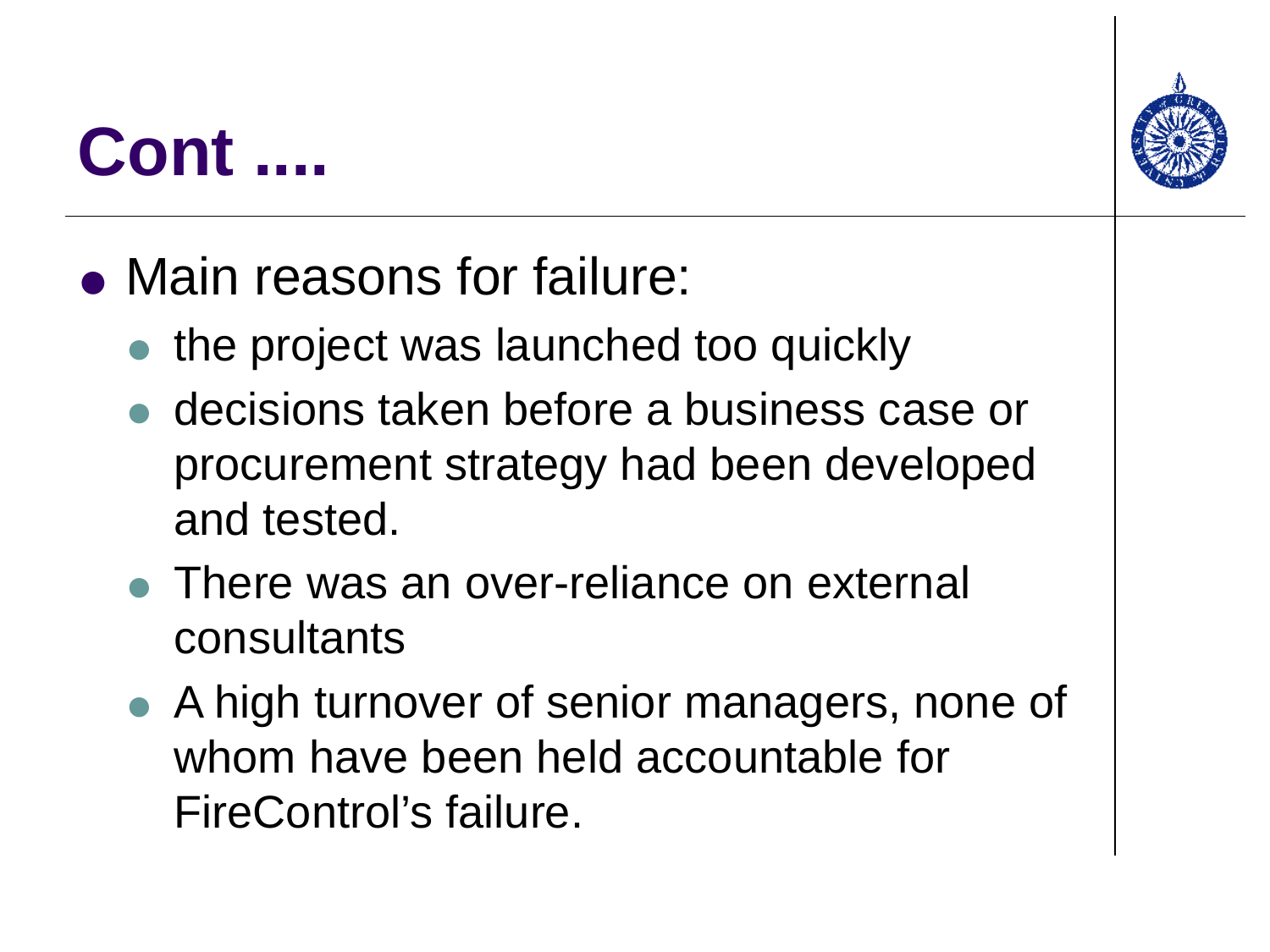

# Cont ....
Main reasons for failure:
the project was launched too quickly
decisions taken before a business case or procurement strategy had been developed and tested.
There was an over‑reliance on external consultants
A high turnover of senior managers, none of whom have been held accountable for FireControl’s failure.